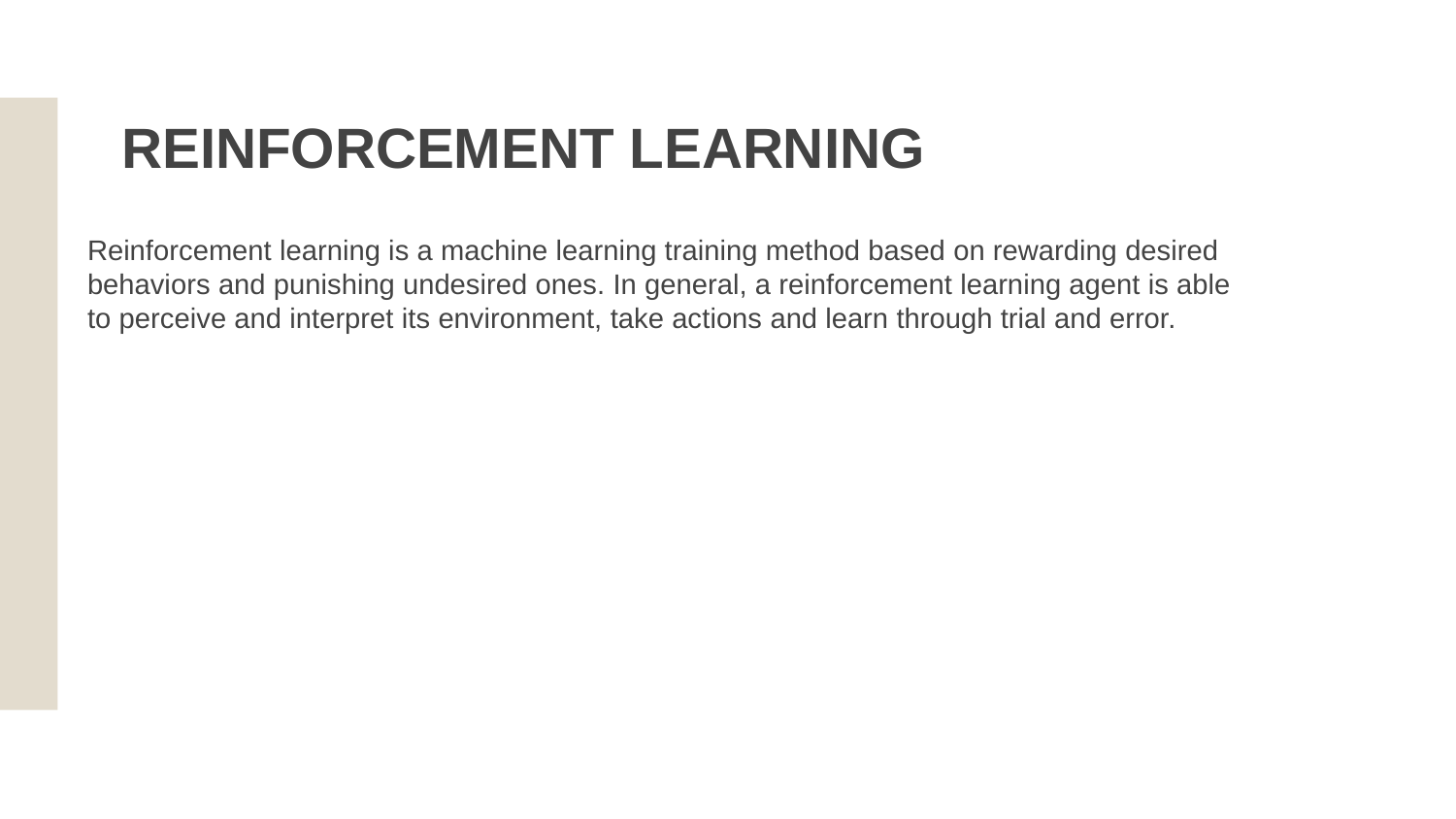

# REINFORCEMENT LEARNING

Reinforcement learning is a machine learning training method based on rewarding desired behaviors and punishing undesired ones. In general, a reinforcement learning agent is able to perceive and interpret its environment, take actions and learn through trial and error.